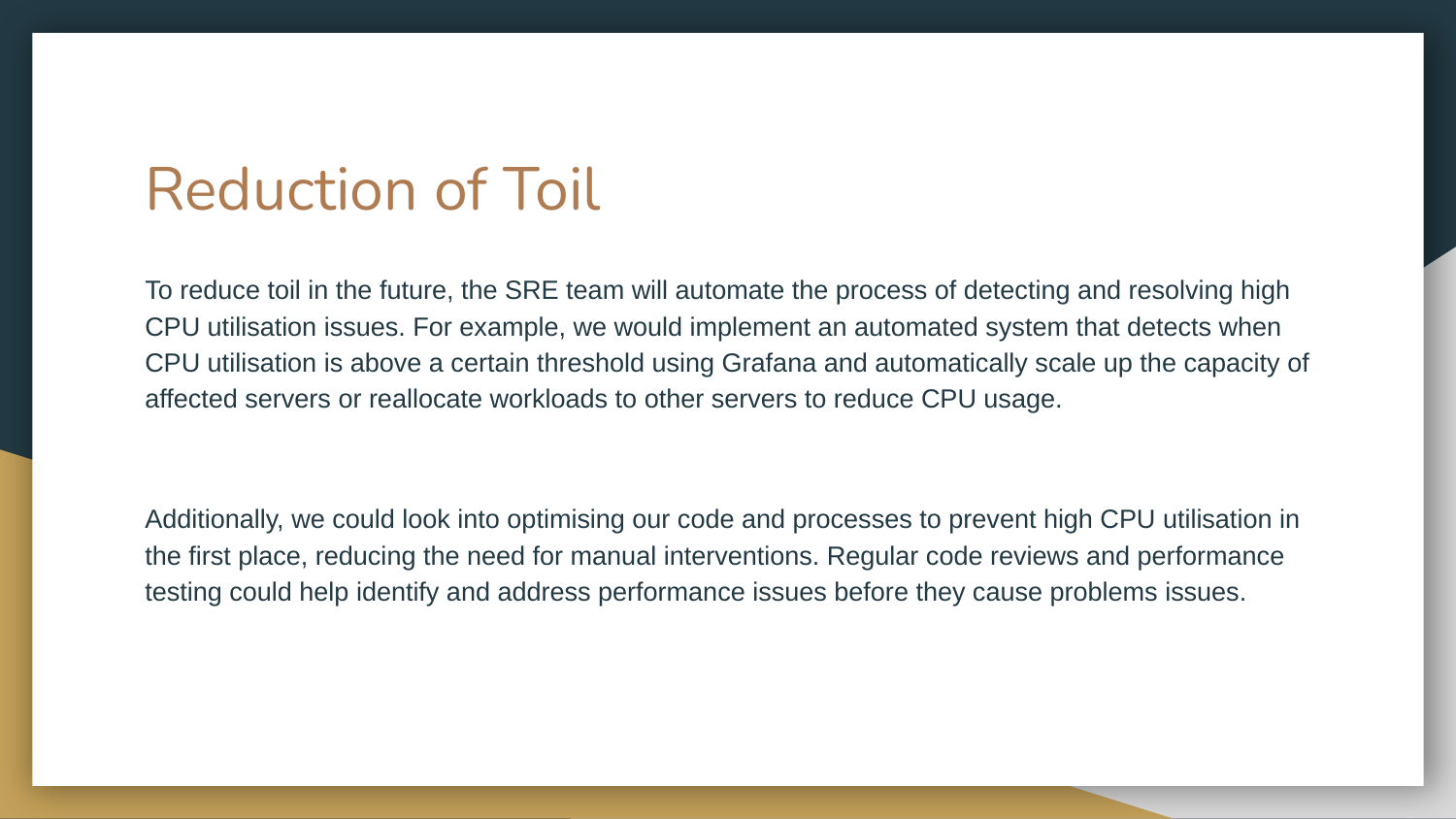

# Reduction of Toil
To reduce toil in the future, the SRE team will automate the process of detecting and resolving high CPU utilisation issues. For example, we would implement an automated system that detects when CPU utilisation is above a certain threshold using Grafana and automatically scale up the capacity of affected servers or reallocate workloads to other servers to reduce CPU usage.

Additionally, we could look into optimising our code and processes to prevent high CPU utilisation in the first place, reducing the need for manual interventions. Regular code reviews and performance testing could help identify and address performance issues before they cause problems issues.